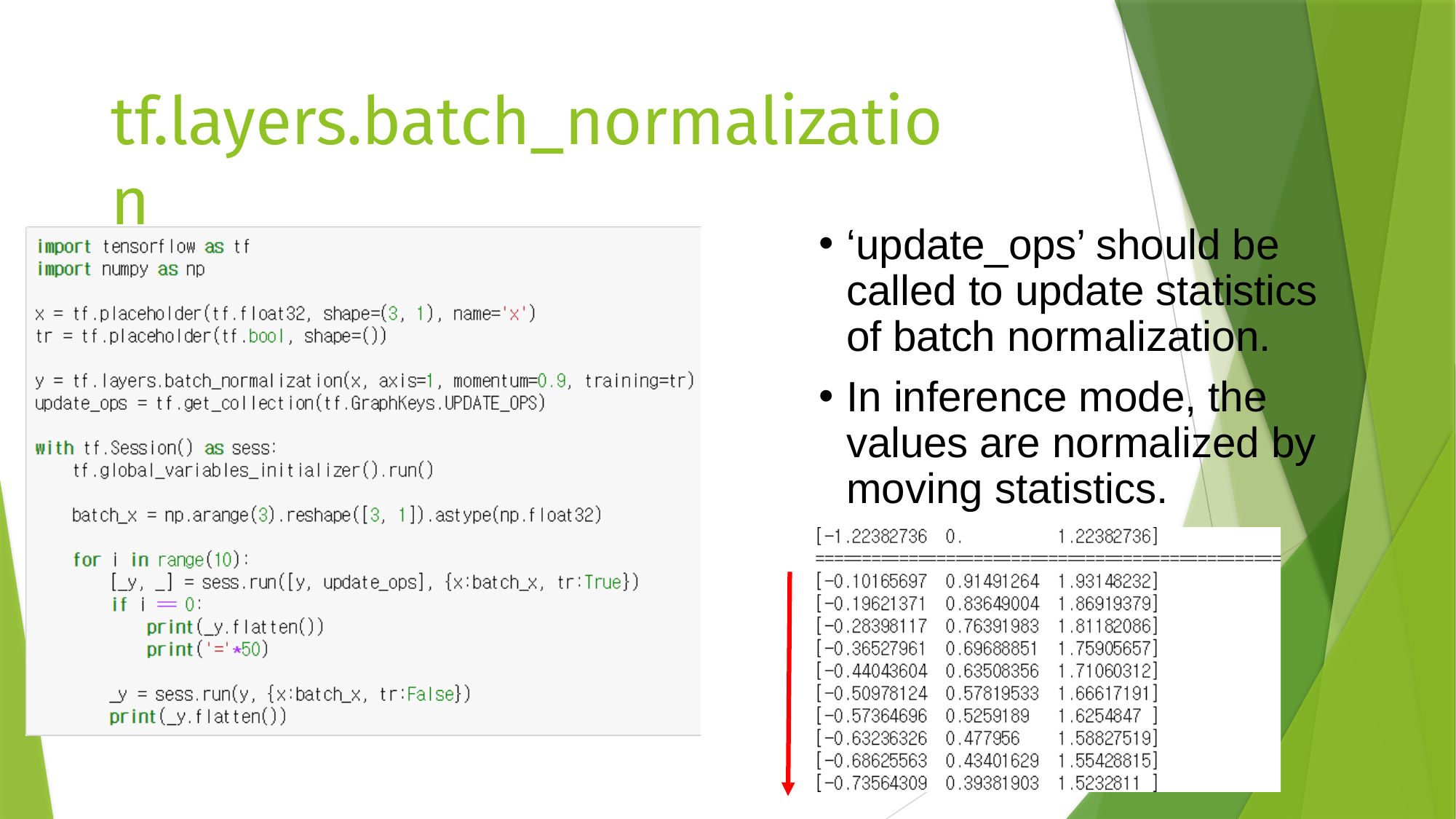

# tf.layers.batch_normalization
‘update_ops’ should be  called to update statistics  of batch normalization.
In inference mode, the  values are normalized by  moving statistics.